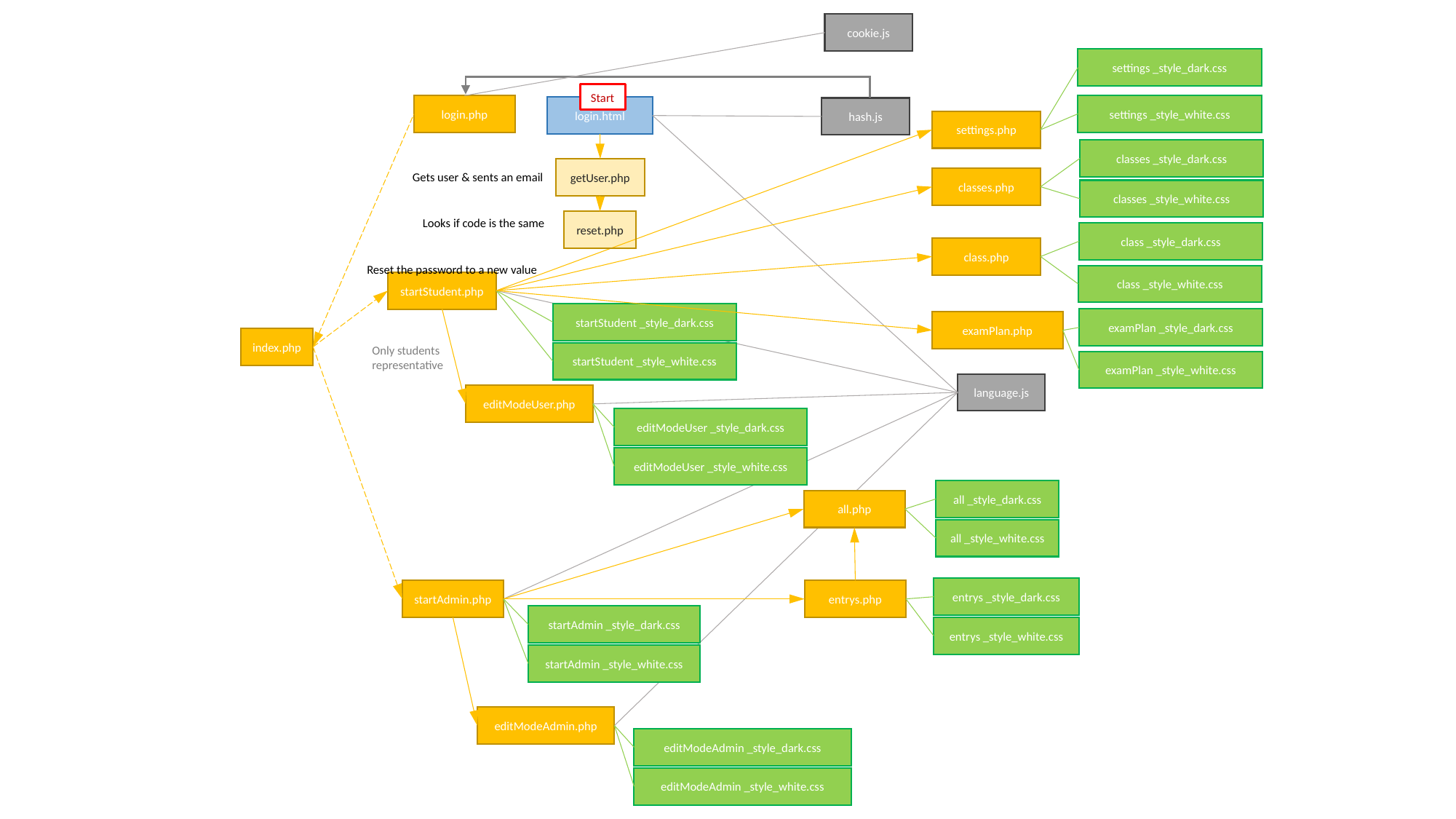

cookie.js
settings _style_dark.css

Start
settings _style_white.css
login.php
login.html
hash.js
settings.php
classes _style_dark.css
getUser.php
Gets user & sents an email
classes.php
classes _style_white.css
Looks if code is the same
reset.php
class _style_dark.css
class.php
Reset the password to a new value
class _style_white.css
startStudent.php
startStudent _style_dark.css
examPlan _style_dark.css
examPlan.php
index.php
Only students representative
startStudent _style_white.css
examPlan _style_white.css
language.js
editModeUser.php
editModeUser _style_dark.css
editModeUser _style_white.css
all _style_dark.css
all.php
all _style_white.css
entrys _style_dark.css
startAdmin.php
entrys.php
startAdmin _style_dark.css
entrys _style_white.css
startAdmin _style_white.css
editModeAdmin.php
editModeAdmin _style_dark.css
editModeAdmin _style_white.css